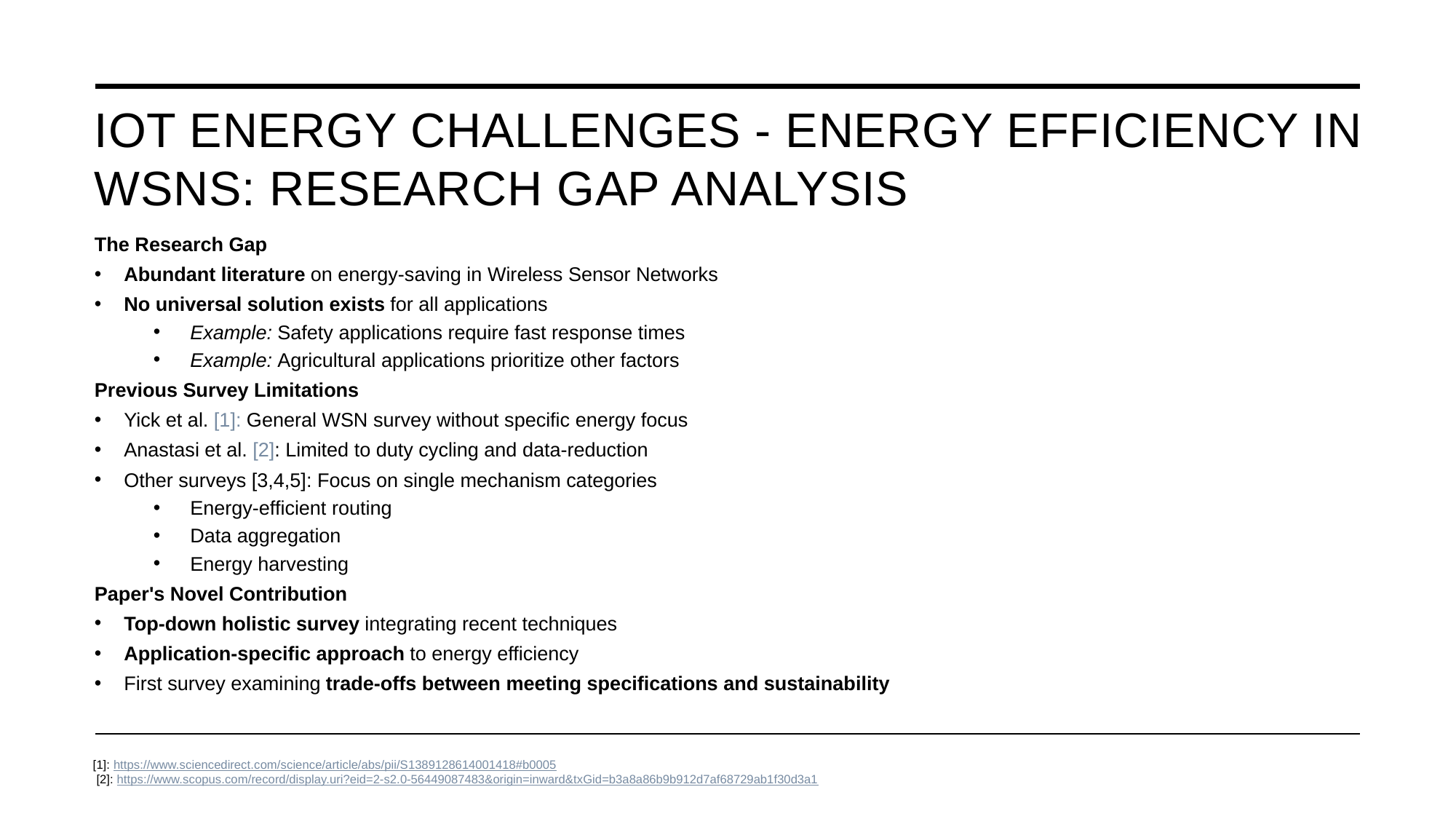

# IoT Energy Challenges - Energy Efficiency in WSNs: Research Gap Analysis
The Research Gap
Abundant literature on energy-saving in Wireless Sensor Networks
No universal solution exists for all applications
Example: Safety applications require fast response times
Example: Agricultural applications prioritize other factors
Previous Survey Limitations
Yick et al. [1]: General WSN survey without specific energy focus
Anastasi et al. [2]: Limited to duty cycling and data-reduction
Other surveys [3,4,5]: Focus on single mechanism categories
Energy-efficient routing
Data aggregation
Energy harvesting
Paper's Novel Contribution
Top-down holistic survey integrating recent techniques
Application-specific approach to energy efficiency
First survey examining trade-offs between meeting specifications and sustainability

[1]: https://www.sciencedirect.com/science/article/abs/pii/S1389128614001418#b0005
 [2]: https://www.scopus.com/record/display.uri?eid=2-s2.0-56449087483&origin=inward&txGid=b3a8a86b9b912d7af68729ab1f30d3a1